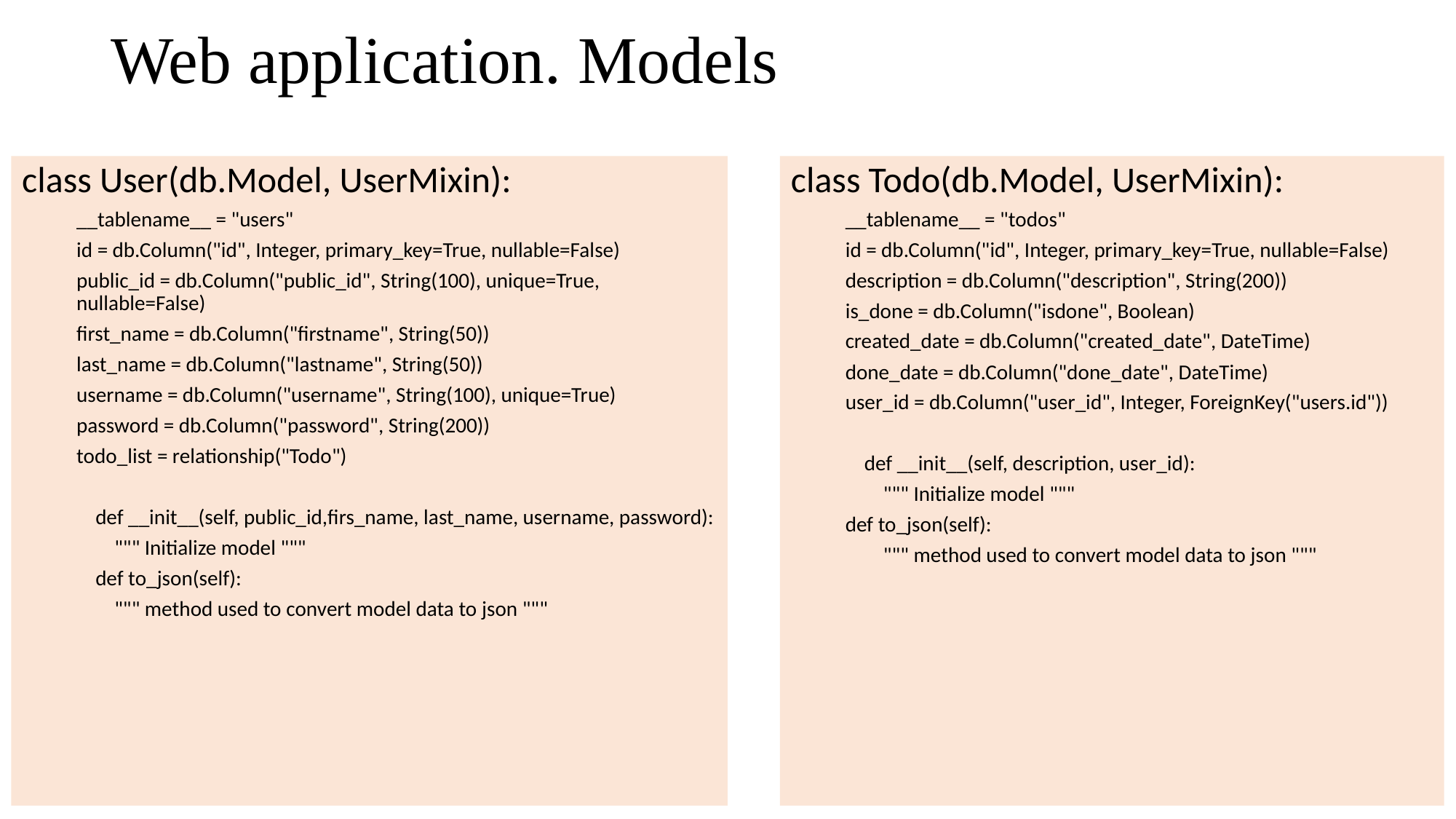

# Web application. Models
class User(db.Model, UserMixin):
__tablename__ = "users"
id = db.Column("id", Integer, primary_key=True, nullable=False)
public_id = db.Column("public_id", String(100), unique=True, nullable=False)
first_name = db.Column("firstname", String(50))
last_name = db.Column("lastname", String(50))
username = db.Column("username", String(100), unique=True)
password = db.Column("password", String(200))
todo_list = relationship("Todo")

    def __init__(self, public_id,firs_name, last_name, username, password):
        """ Initialize model """
    def to_json(self):
        """ method used to convert model data to json """
class Todo(db.Model, UserMixin):
__tablename__ = "todos"
id = db.Column("id", Integer, primary_key=True, nullable=False)
description = db.Column("description", String(200))
is_done = db.Column("isdone", Boolean)
created_date = db.Column("created_date", DateTime)
done_date = db.Column("done_date", DateTime)
user_id = db.Column("user_id", Integer, ForeignKey("users.id"))

    def __init__(self, description, user_id):
        """ Initialize model """
def to_json(self):
        """ method used to convert model data to json """